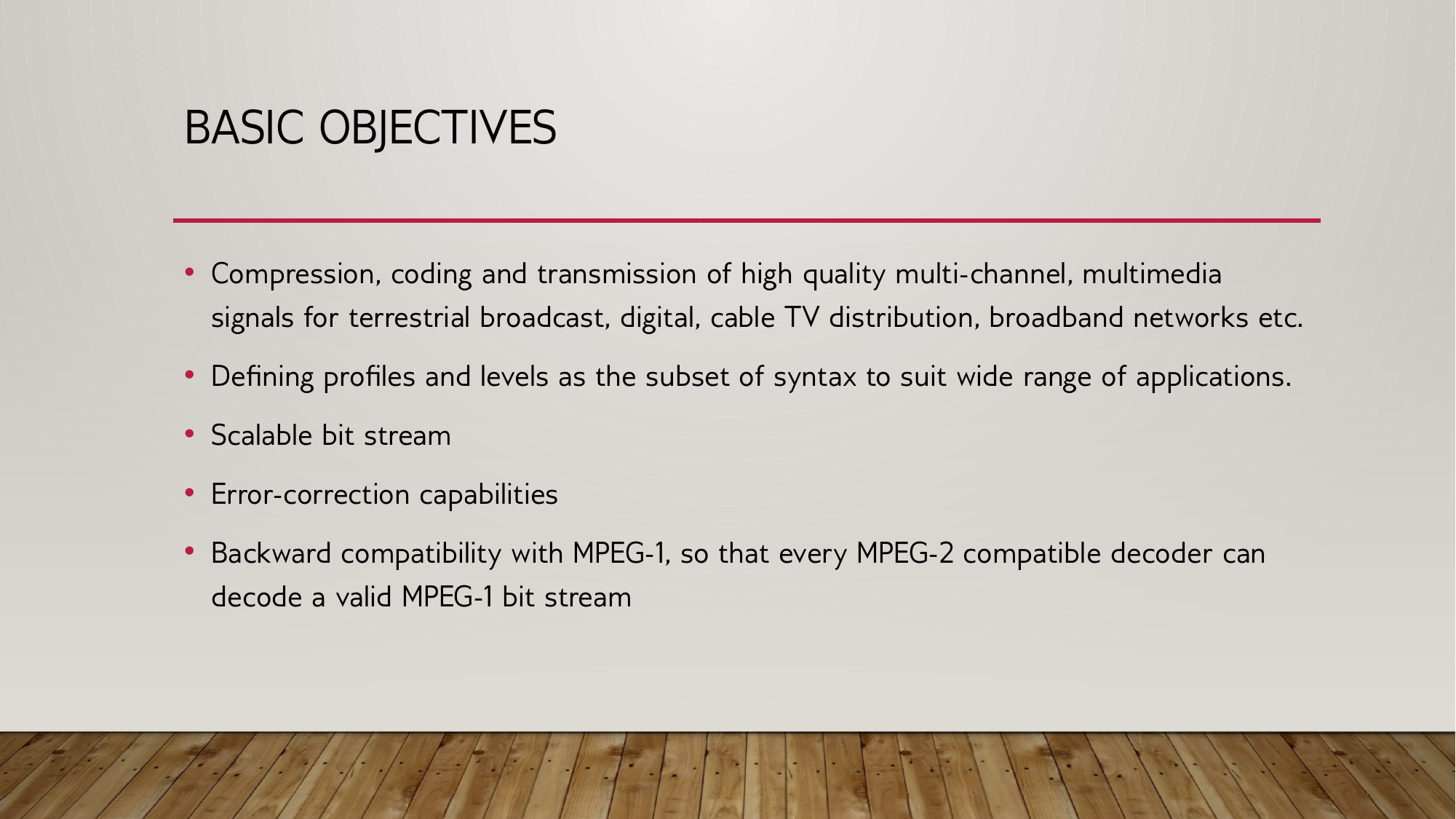

# Basic objectives
Compression, coding and transmission of high quality multi-channel, multimedia signals for terrestrial broadcast, digital, cable TV distribution, broadband networks etc.
Defining profiles and levels as the subset of syntax to suit wide range of applications.
Scalable bit stream
Error-correction capabilities
Backward compatibility with MPEG-1, so that every MPEG-2 compatible decoder can decode a valid MPEG-1 bit stream